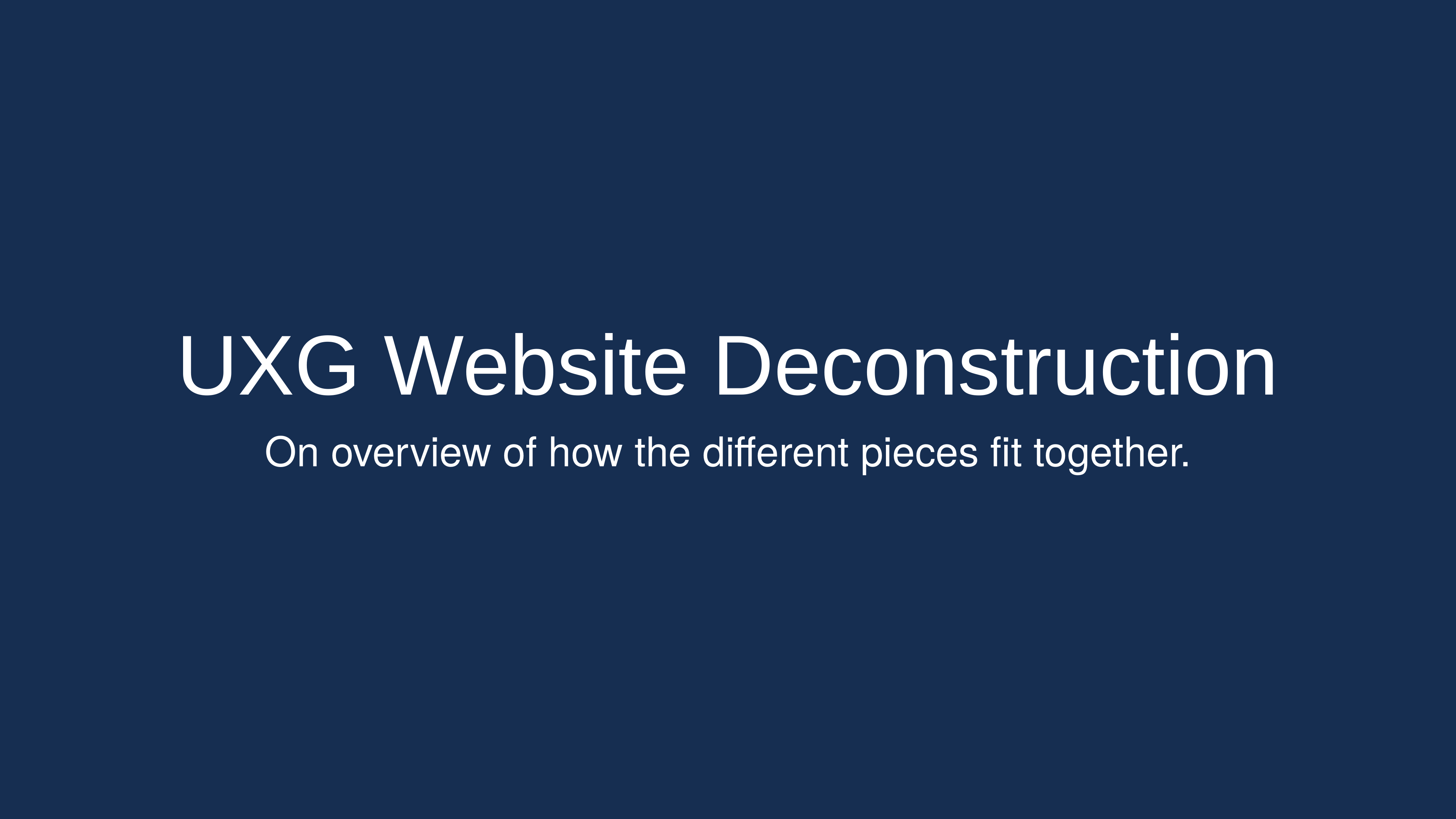

# UXG Website Deconstruction
On overview of how the different pieces fit together.